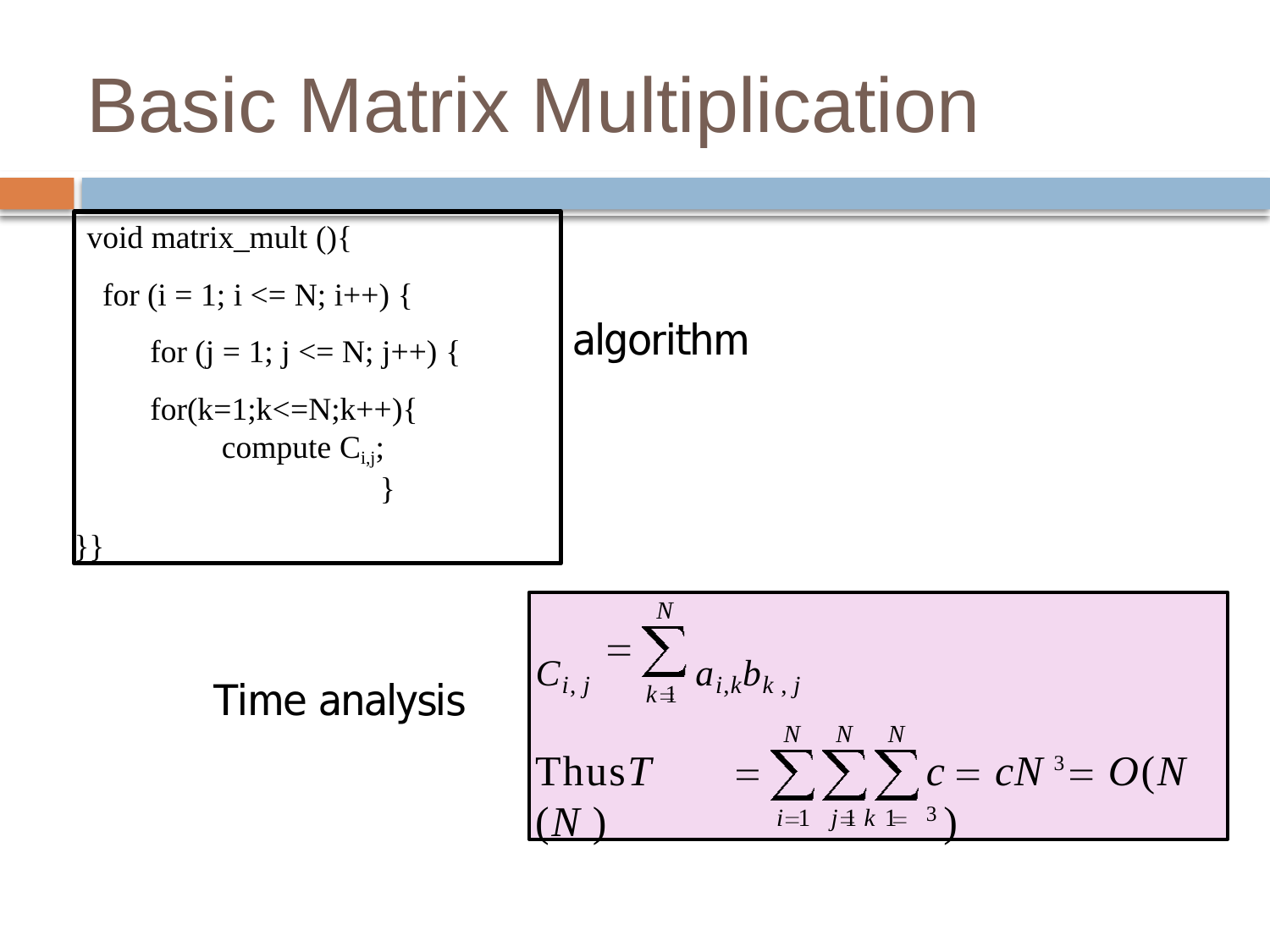

# Basic Matrix Multiplication
void matrix_mult (){
for (i = 1; i <= N; i++) {
for (j = 1; j <= N; j++) {
for(k=1;k<=N;k++){  compute Ci,j;
}
}}
algorithm
N
Ci, j	ai,kbk , j

Time analysis
k 1
N	N	N
ThusT (N )
c	cN 3	O(N 3 )
i  1	j 1 k 1